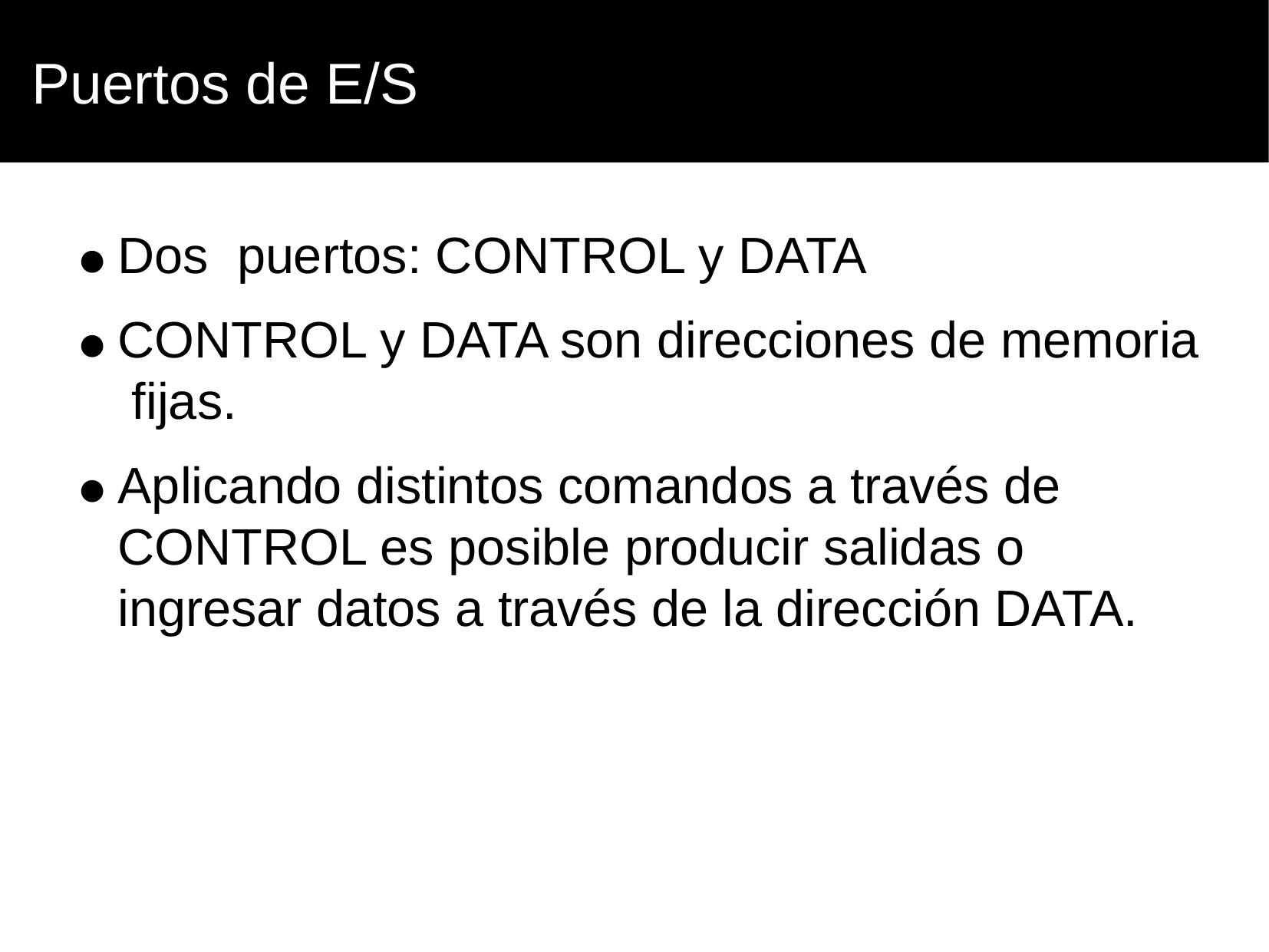

Puertos de E/S
Dos  puertos: CONTROL y DATA
CONTROL y DATA son direcciones de memoria  fijas.
Aplicando distintos comandos a través de CONTROL es posible producir salidas o ingresar datos a través de la dirección DATA.